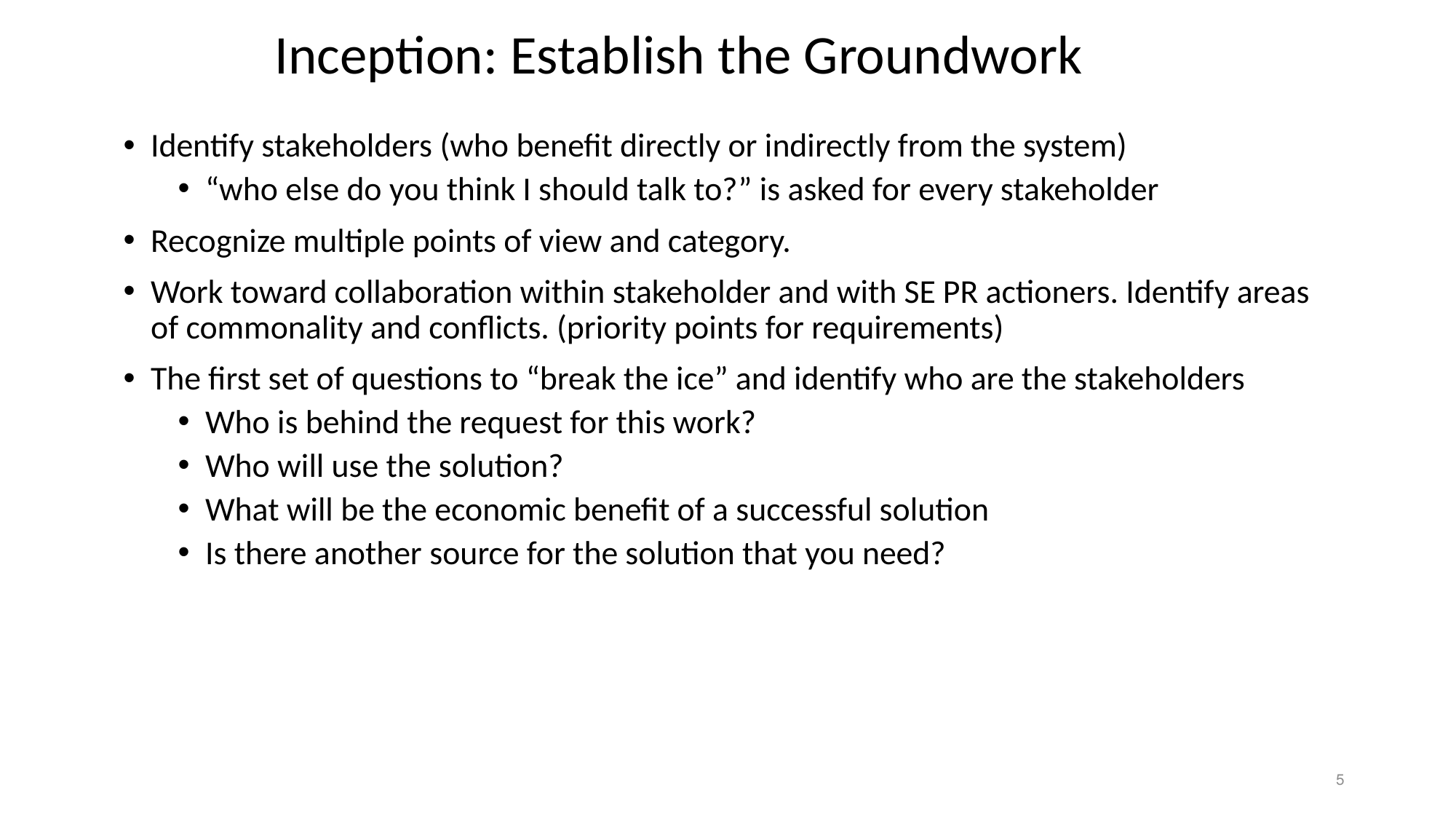

# Inception: Establish the Groundwork
Identify stakeholders (who benefit directly or indirectly from the system)
“who else do you think I should talk to?” is asked for every stakeholder
Recognize multiple points of view and category.
Work toward collaboration within stakeholder and with SE PR actioners. Identify areas of commonality and conflicts. (priority points for requirements)
The first set of questions to “break the ice” and identify who are the stakeholders
Who is behind the request for this work?
Who will use the solution?
What will be the economic benefit of a successful solution
Is there another source for the solution that you need?
5